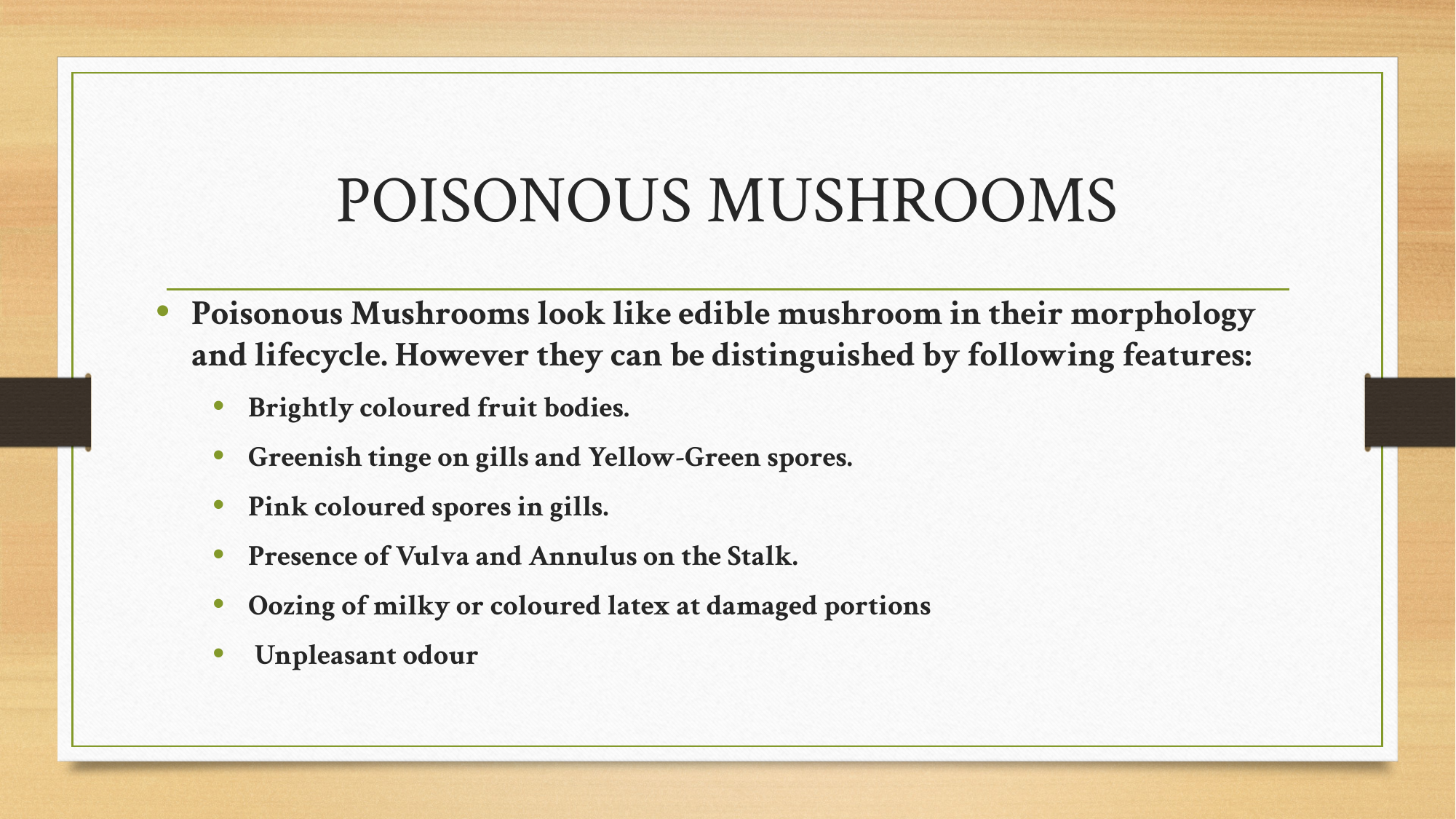

# POISONOUS MUSHROOMS
Poisonous Mushrooms look like edible mushroom in their morphology and lifecycle. However they can be distinguished by following features:
Brightly coloured fruit bodies.
Greenish tinge on gills and Yellow-Green spores.
Pink coloured spores in gills.
Presence of Vulva and Annulus on the Stalk.
Oozing of milky or coloured latex at damaged portions
 Unpleasant odour